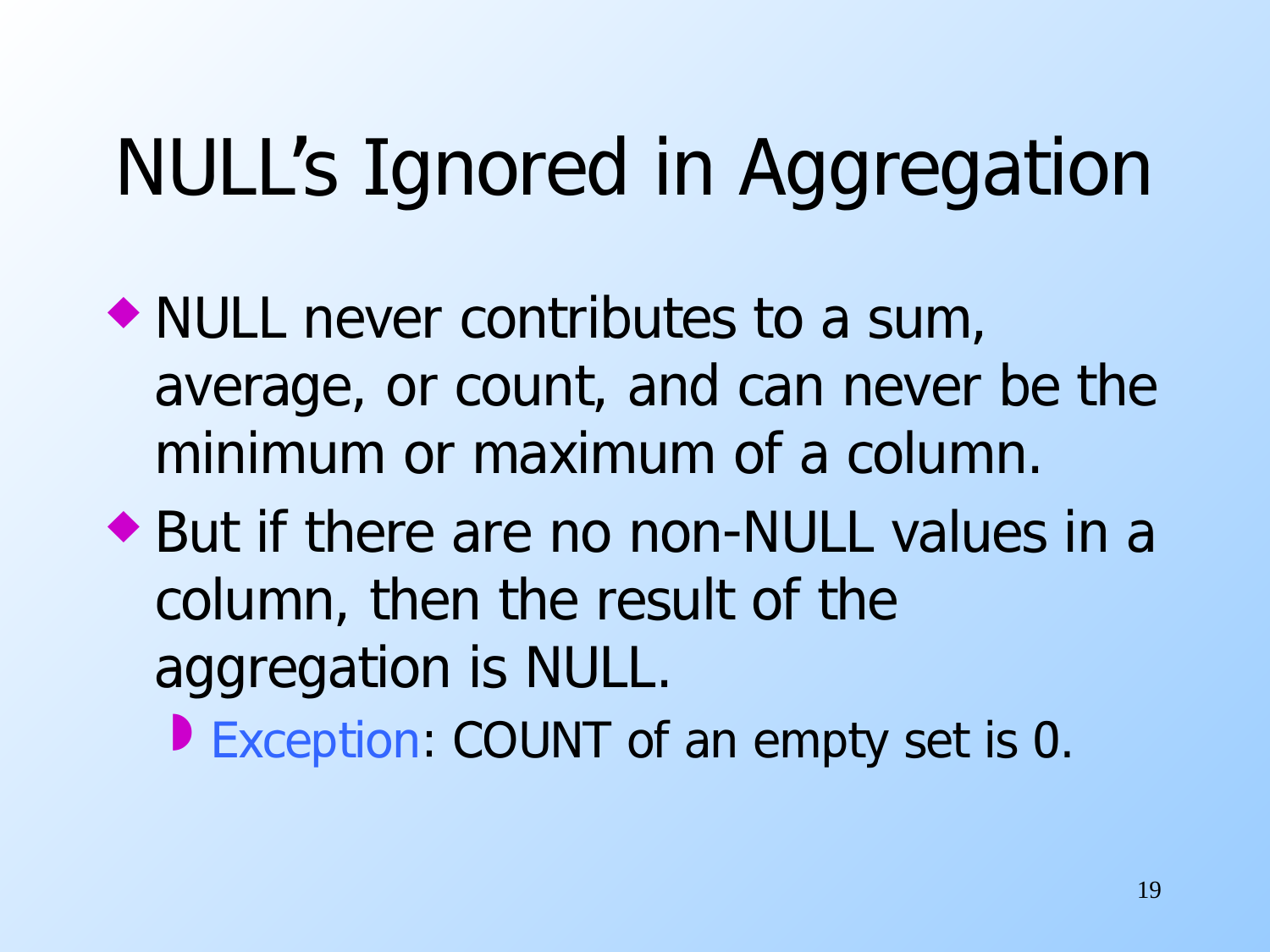

# NULL’s Ignored in Aggregation
NULL never contributes to a sum, average, or count, and can never be the minimum or maximum of a column.
But if there are no non-NULL values in a column, then the result of the aggregation is NULL.
Exception: COUNT of an empty set is 0.
19